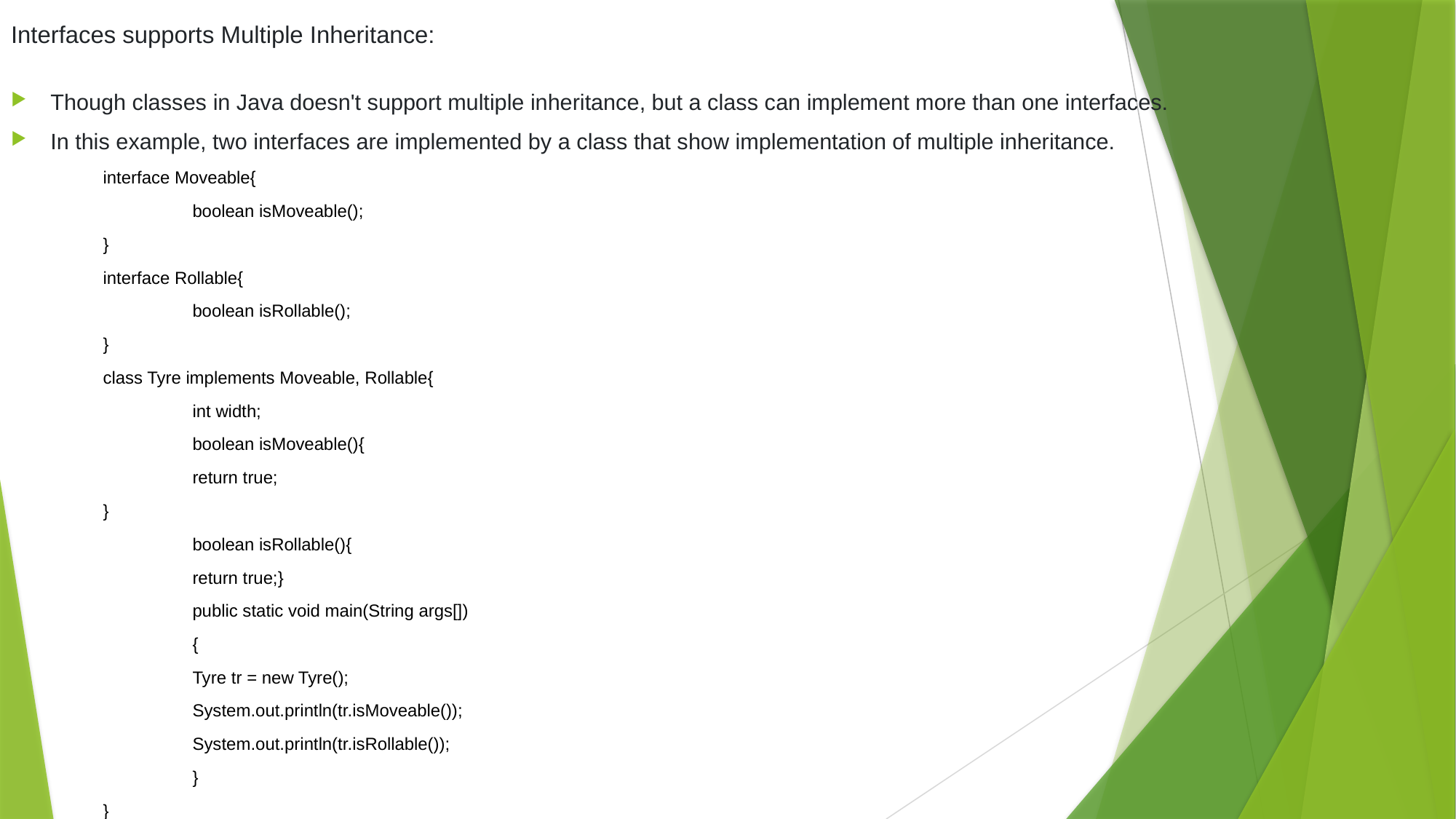

# Interfaces supports Multiple Inheritance:
Though classes in Java doesn't support multiple inheritance, but a class can implement more than one interfaces.
In this example, two interfaces are implemented by a class that show implementation of multiple inheritance.
interface Moveable{
 	boolean isMoveable();
}
interface Rollable{
 	boolean isRollable();
}
class Tyre implements Moveable, Rollable{
 	int width;
 	boolean isMoveable(){
  		return true;
}
 	boolean isRollable(){
  		return true;}
  	public static void main(String args[])
 	{
  		Tyre tr = new Tyre();
  		System.out.println(tr.isMoveable());
  		System.out.println(tr.isRollable());
 	}
}